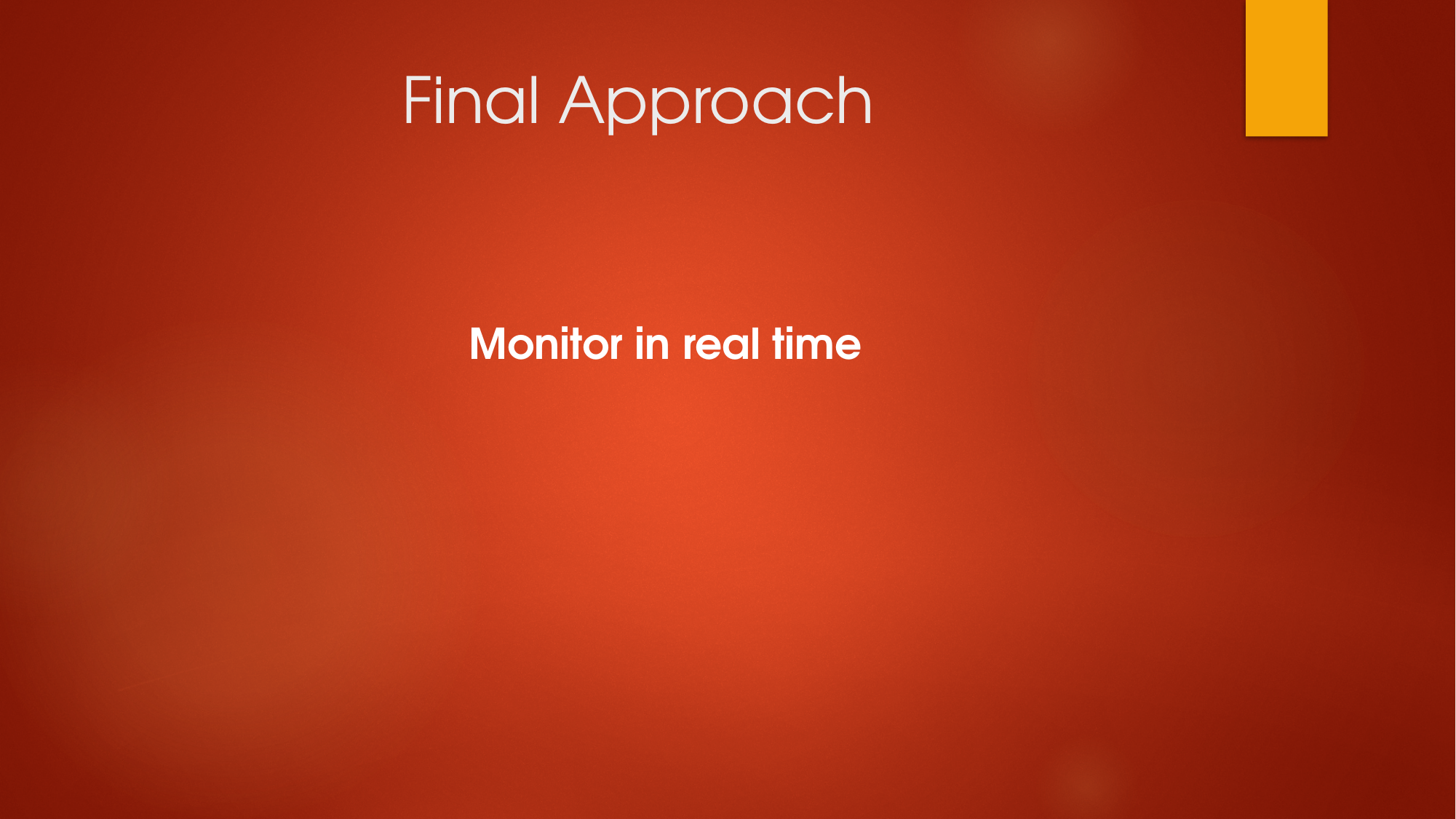

# Final Approach

Monitor in real time